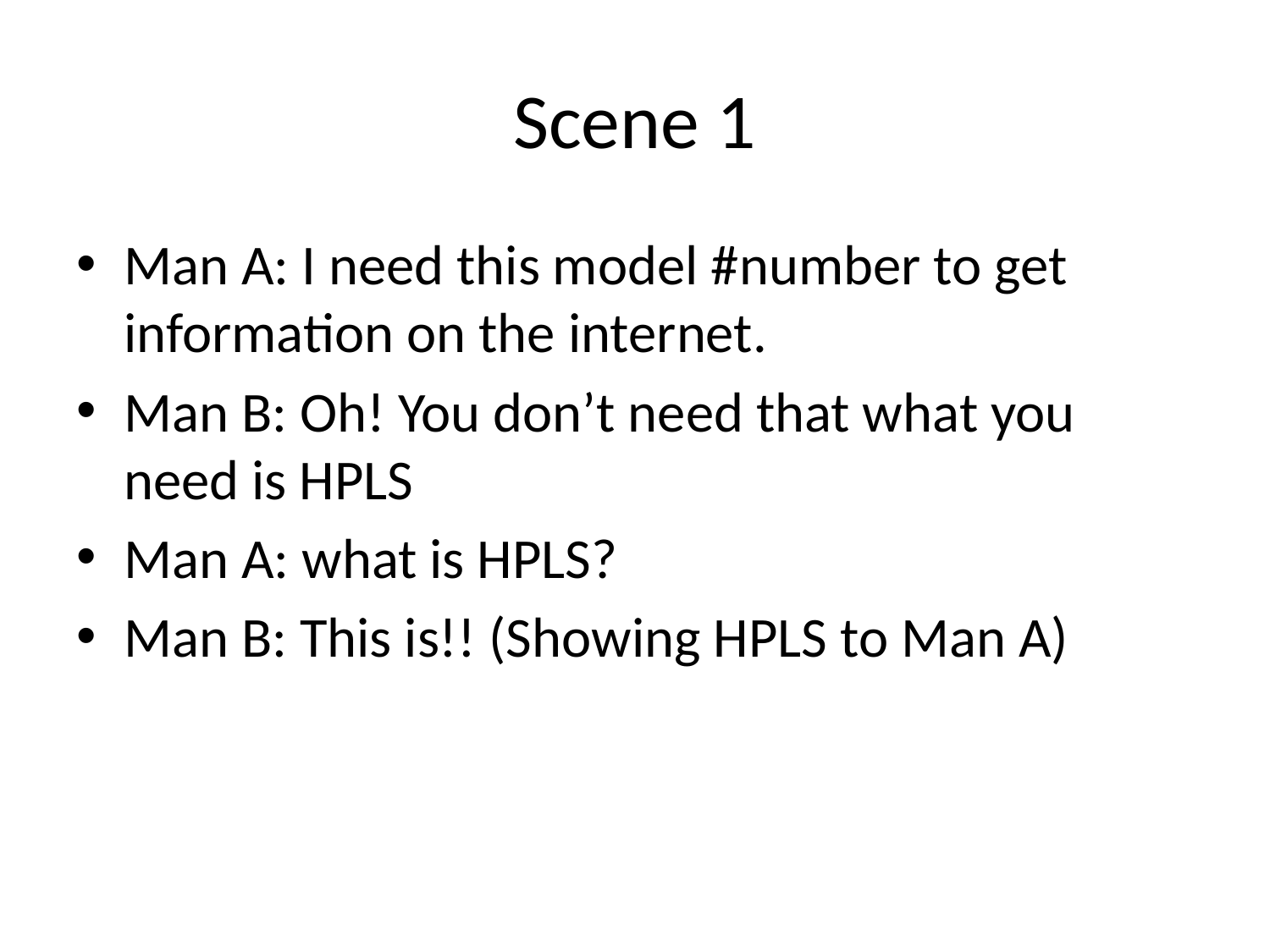

# Scene 1
Man A: I need this model #number to get information on the internet.
Man B: Oh! You don’t need that what you need is HPLS
Man A: what is HPLS?
Man B: This is!! (Showing HPLS to Man A)